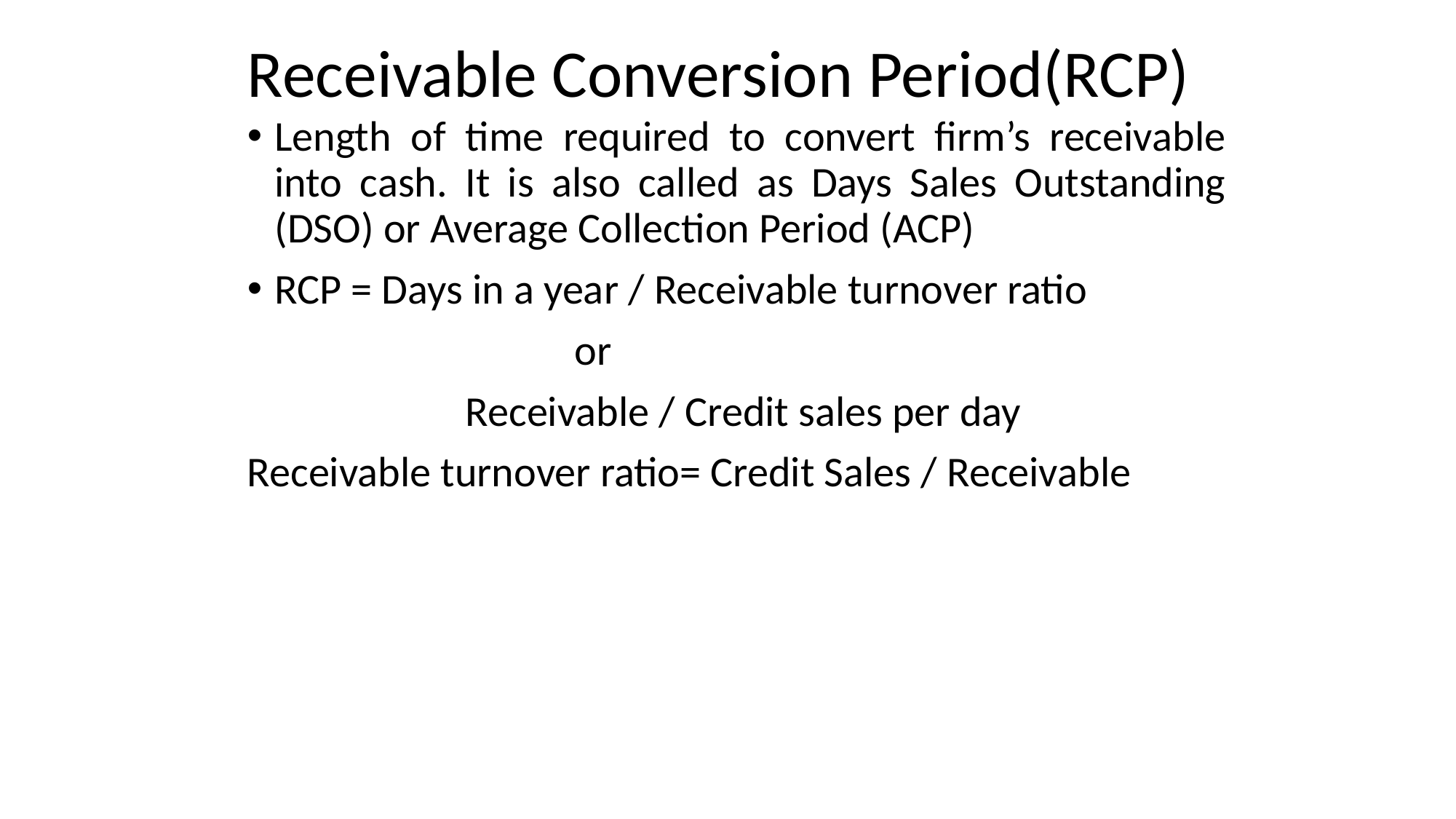

# Receivable Conversion Period(RCP)
Length of time required to convert firm’s receivable into cash. It is also called as Days Sales Outstanding (DSO) or Average Collection Period (ACP)
RCP = Days in a year / Receivable turnover ratio
			or
		Receivable / Credit sales per day
Receivable turnover ratio= Credit Sales / Receivable